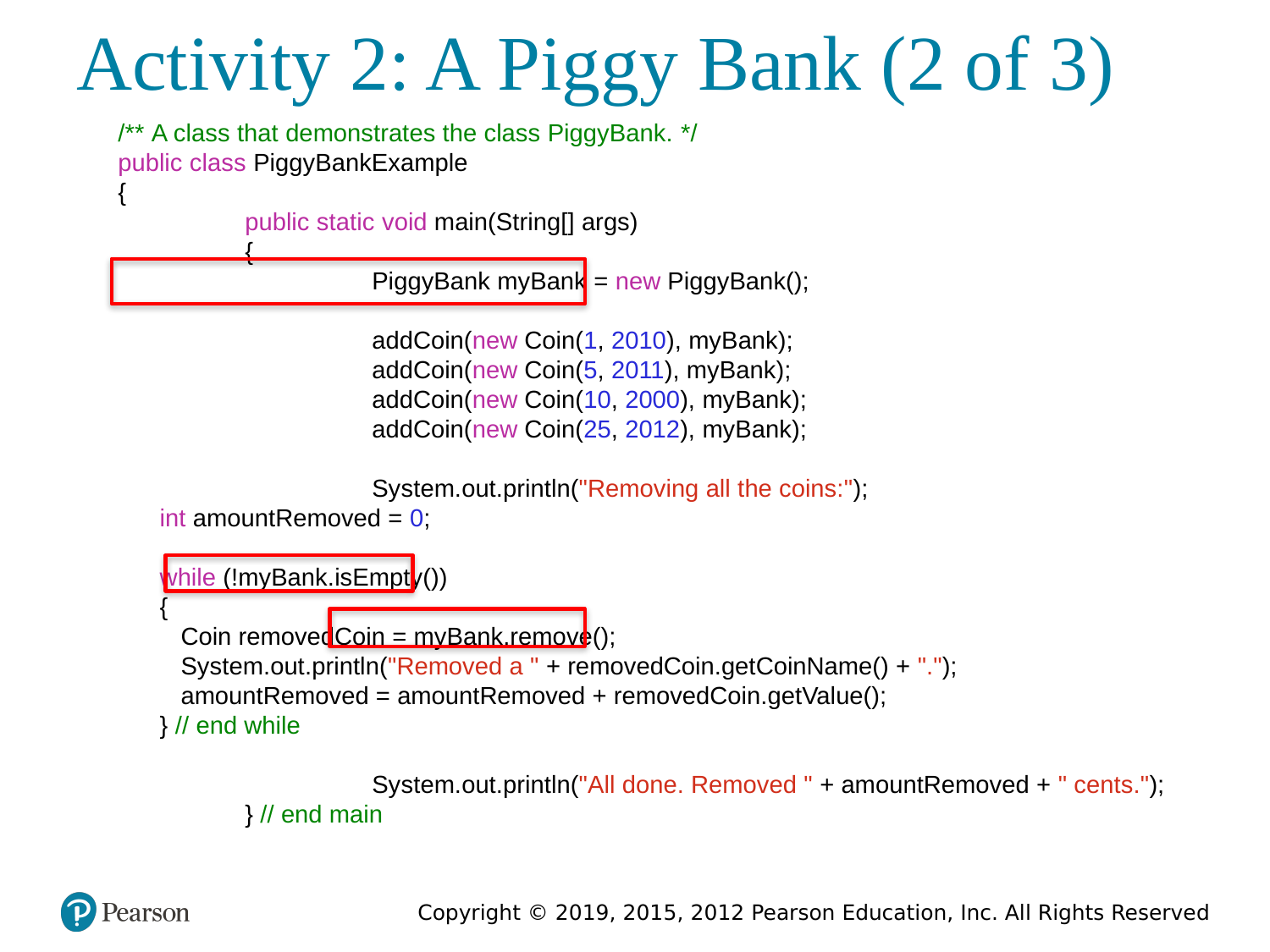

# Activity 2: A Piggy Bank (2 of 3)
/** A class that demonstrates the class PiggyBank. */
public class PiggyBankExample
{
	public static void main(String[] args)
	{
		PiggyBank myBank = new PiggyBank();

		addCoin(new Coin(1, 2010), myBank);
		addCoin(new Coin(5, 2011), myBank);
		addCoin(new Coin(10, 2000), myBank);
		addCoin(new Coin(25, 2012), myBank);

 		System.out.println("Removing all the coins:");
      int amountRemoved = 0;

      while (!myBank.isEmpty())
      {
         Coin removedCoin = myBank.remove();
         System.out.println("Removed a " + removedCoin.getCoinName() + ".");
         amountRemoved = amountRemoved + removedCoin.getValue();
      } // end while

		System.out.println("All done. Removed " + amountRemoved + " cents.");
	} // end main